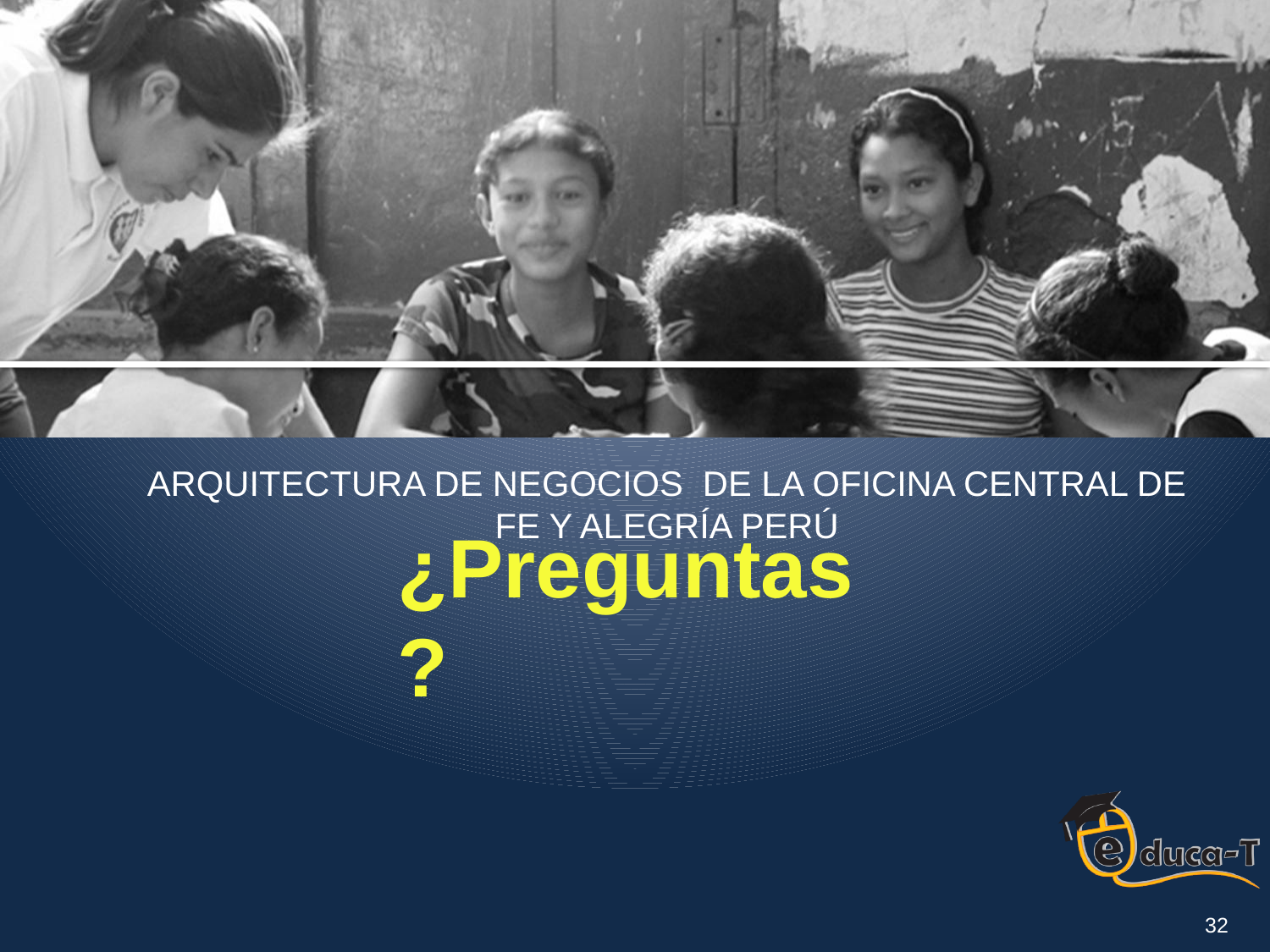

ARQUITECTURA DE NEGOCIOS  DE LA OFICINA CENTRAL DE FE Y ALEGRÍA PERÚ

# ¿Preguntas?
32